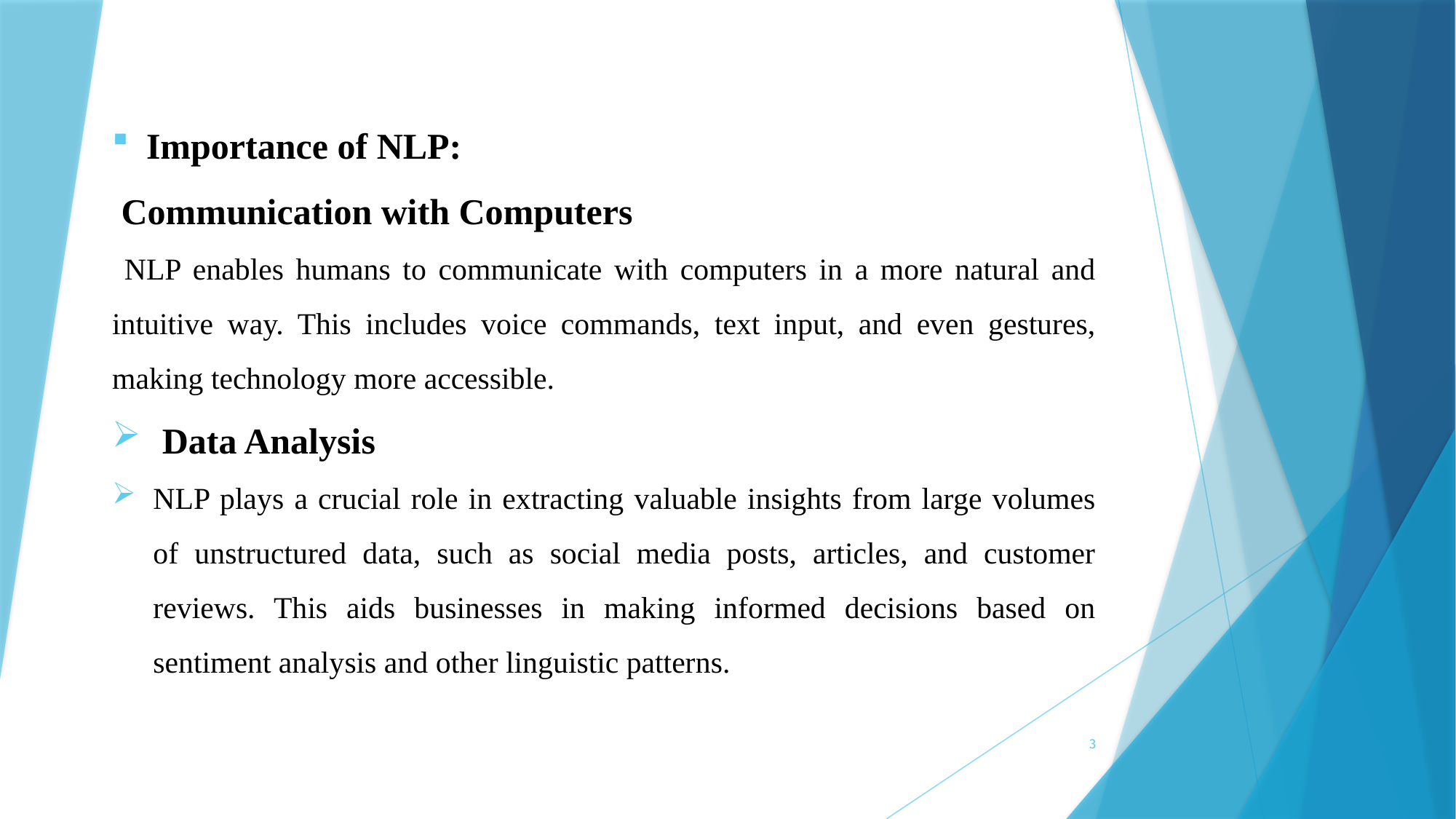

Importance of NLP:
 Communication with Computers
 NLP enables humans to communicate with computers in a more natural and intuitive way. This includes voice commands, text input, and even gestures, making technology more accessible.
 Data Analysis
NLP plays a crucial role in extracting valuable insights from large volumes of unstructured data, such as social media posts, articles, and customer reviews. This aids businesses in making informed decisions based on sentiment analysis and other linguistic patterns.
3